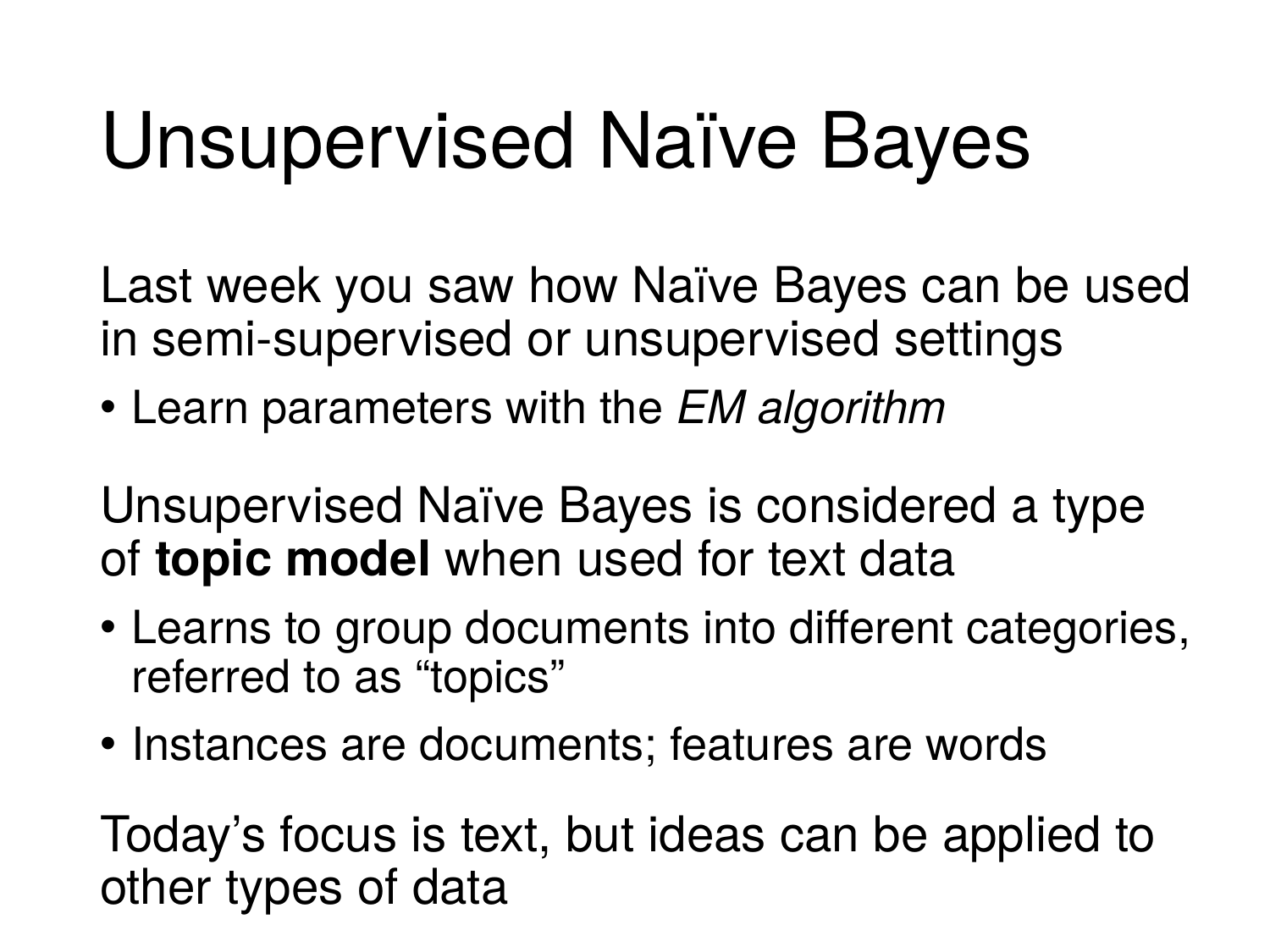

# Unsupervised Naïve Bayes
Last week you saw how Naïve Bayes can be used in semi-supervised or unsupervised settings
Learn parameters with the EM algorithm

Unsupervised Naïve Bayes is considered a type of topic model when used for text data
Learns to group documents into different categories, referred to as “topics”
Instances are documents; features are words
Today’s focus is text, but ideas can be applied to other types of data